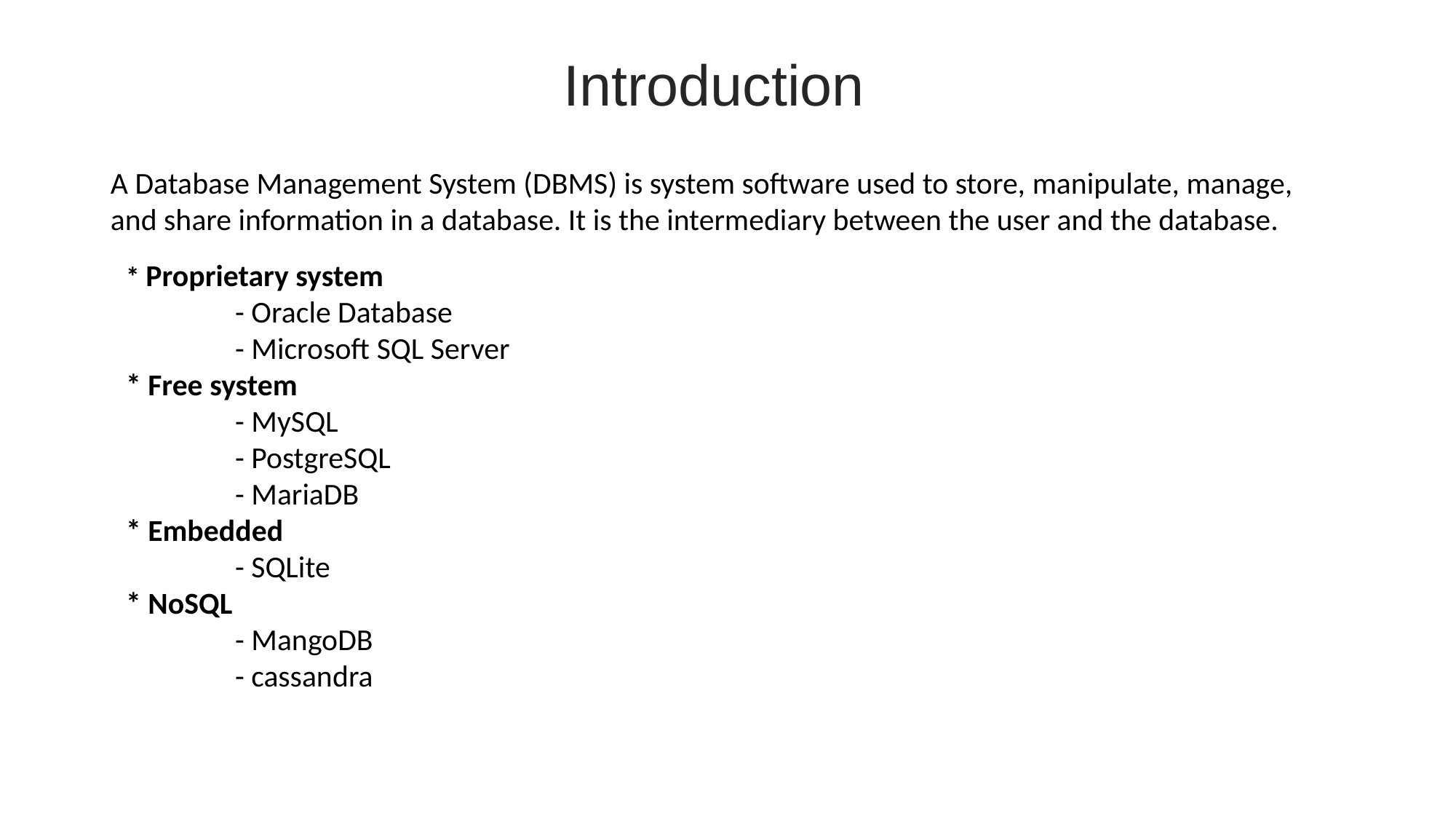

Introduction
A Database Management System (DBMS) is system software used to store, manipulate, manage, and share information in a database. It is the intermediary between the user and the database.

* Proprietary system
	- Oracle Database
	- Microsoft SQL Server
* Free system
	- MySQL
	- PostgreSQL
	- MariaDB
* Embedded
	- SQLite
* NoSQL
	- MangoDB
	- cassandra